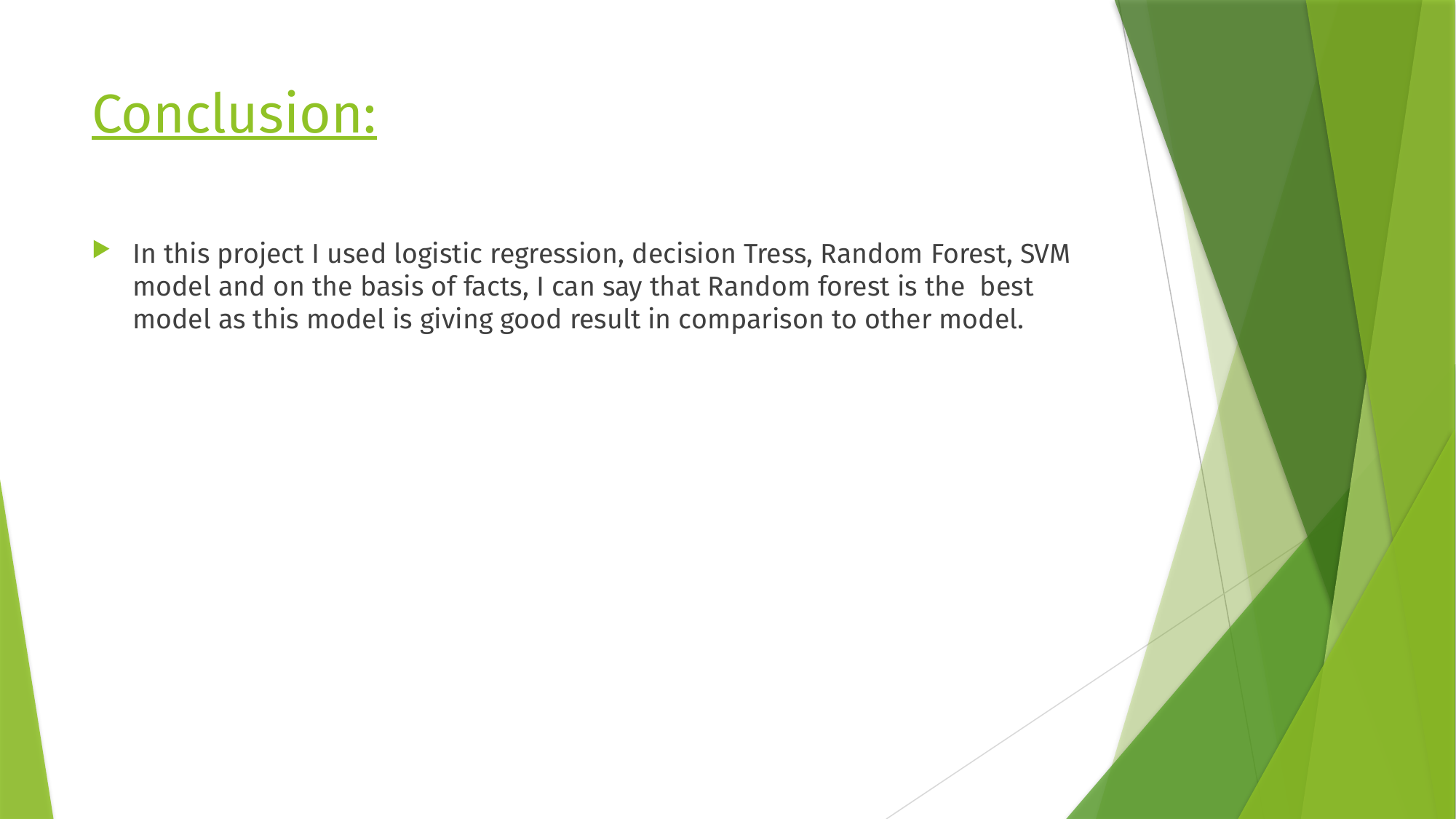

# Conclusion:
In this project I used logistic regression, decision Tress, Random Forest, SVM model and on the basis of facts, I can say that Random forest is the  best model as this model is giving good result in comparison to other model.